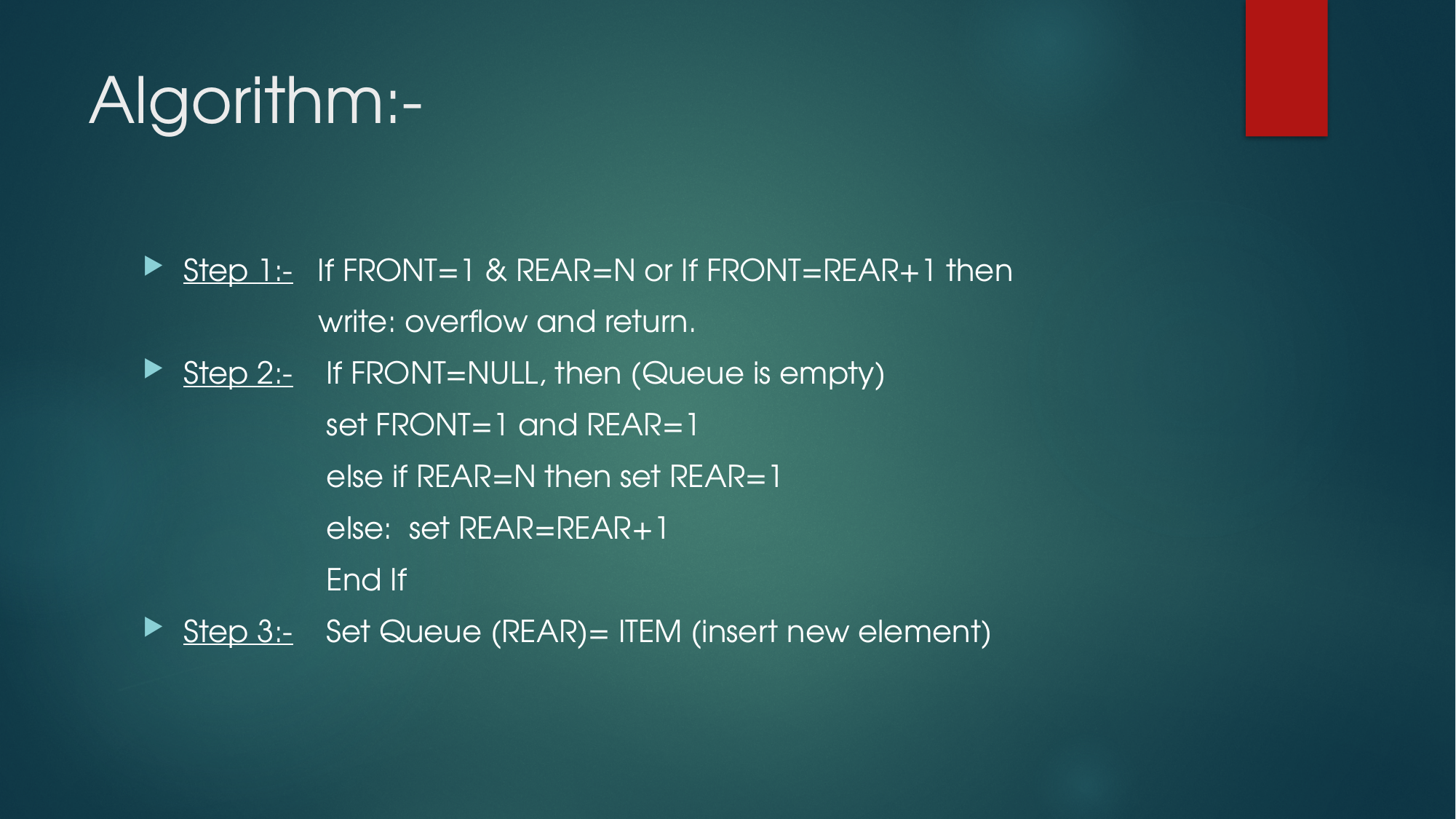

# Algorithm:-
Step 1:-   If FRONT=1 & REAR=N or If FRONT=REAR+1 then
                     write: overflow and return.
Step 2:-    If FRONT=NULL, then (Queue is empty)
                      set FRONT=1 and REAR=1
                      else if REAR=N then set REAR=1
                      else:  set REAR=REAR+1
                      End If
Step 3:-    Set Queue (REAR)= ITEM (insert new element)